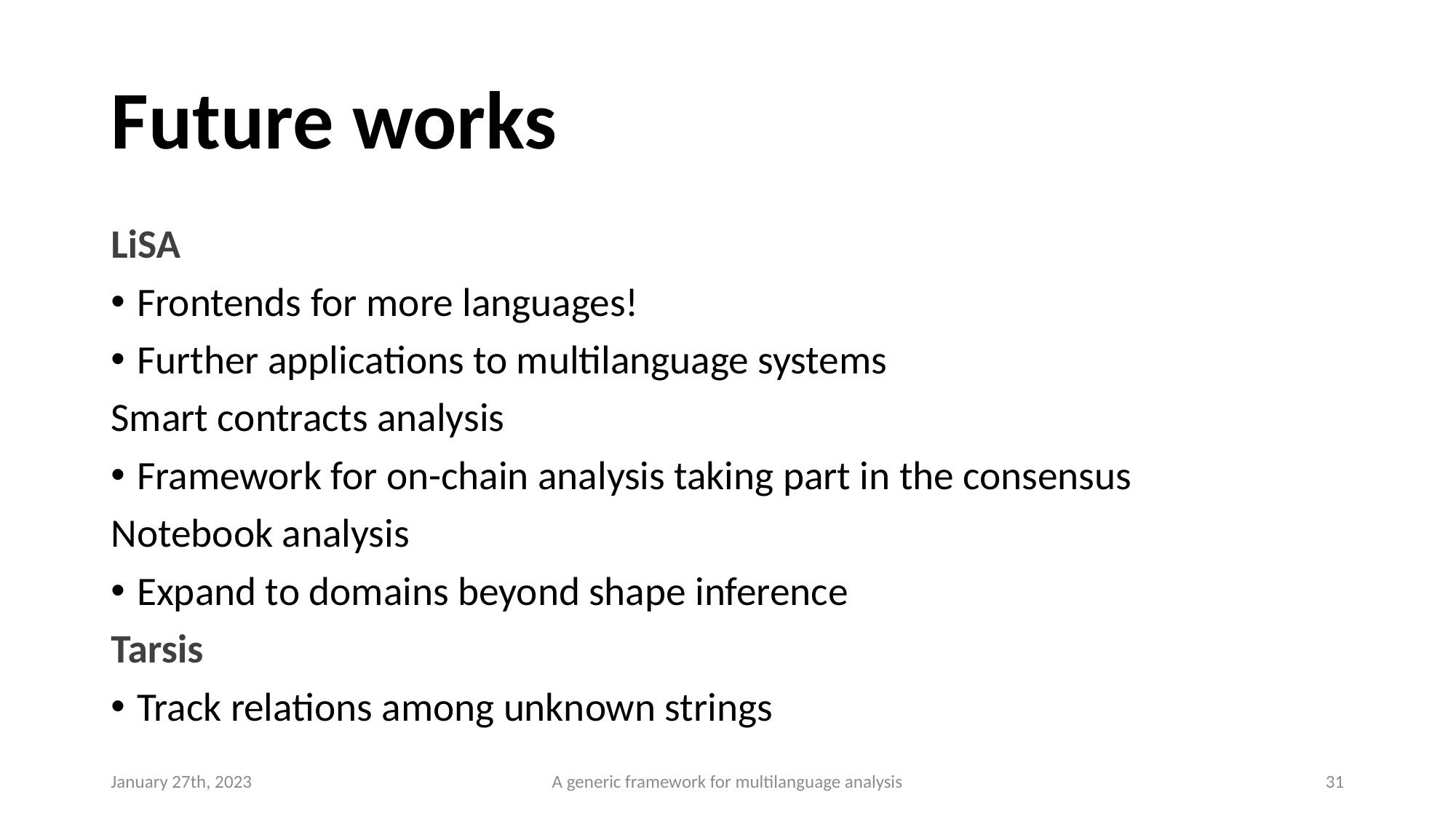

# Future works
LiSA
Frontends for more languages!
Further applications to multilanguage systems
Smart contracts analysis
Framework for on-chain analysis taking part in the consensus
Notebook analysis
Expand to domains beyond shape inference
Tarsis
Track relations among unknown strings
January 27th, 2023
A generic framework for multilanguage analysis
31